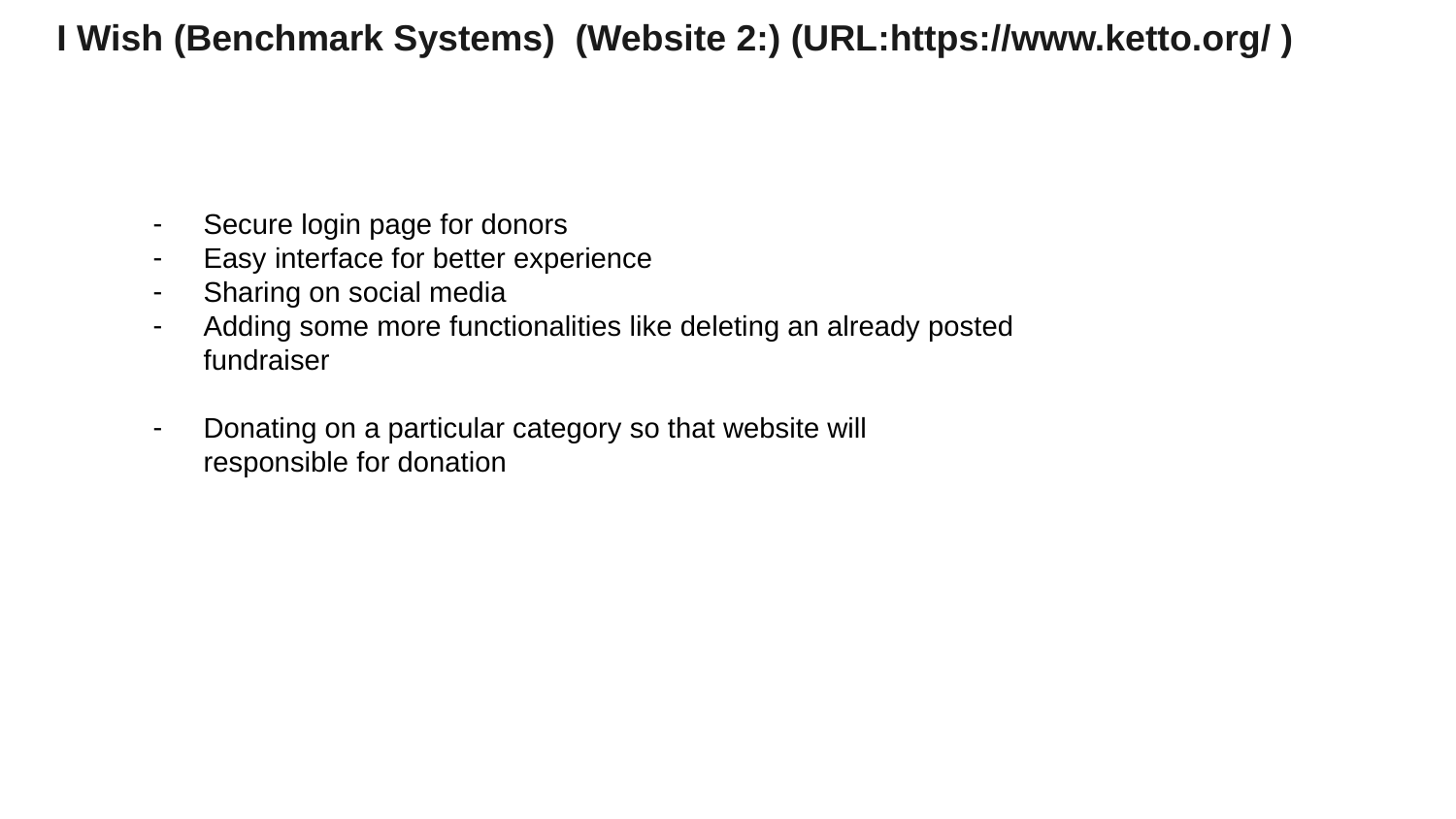

I Wish (Benchmark Systems)  (Website 2:) (URL:https://www.ketto.org/ )

Secure login page for donors
Easy interface for better experience
Sharing on social media
Adding some more functionalities like deleting an already posted fundraiser

Donating on a particular category so that website will responsible for donation